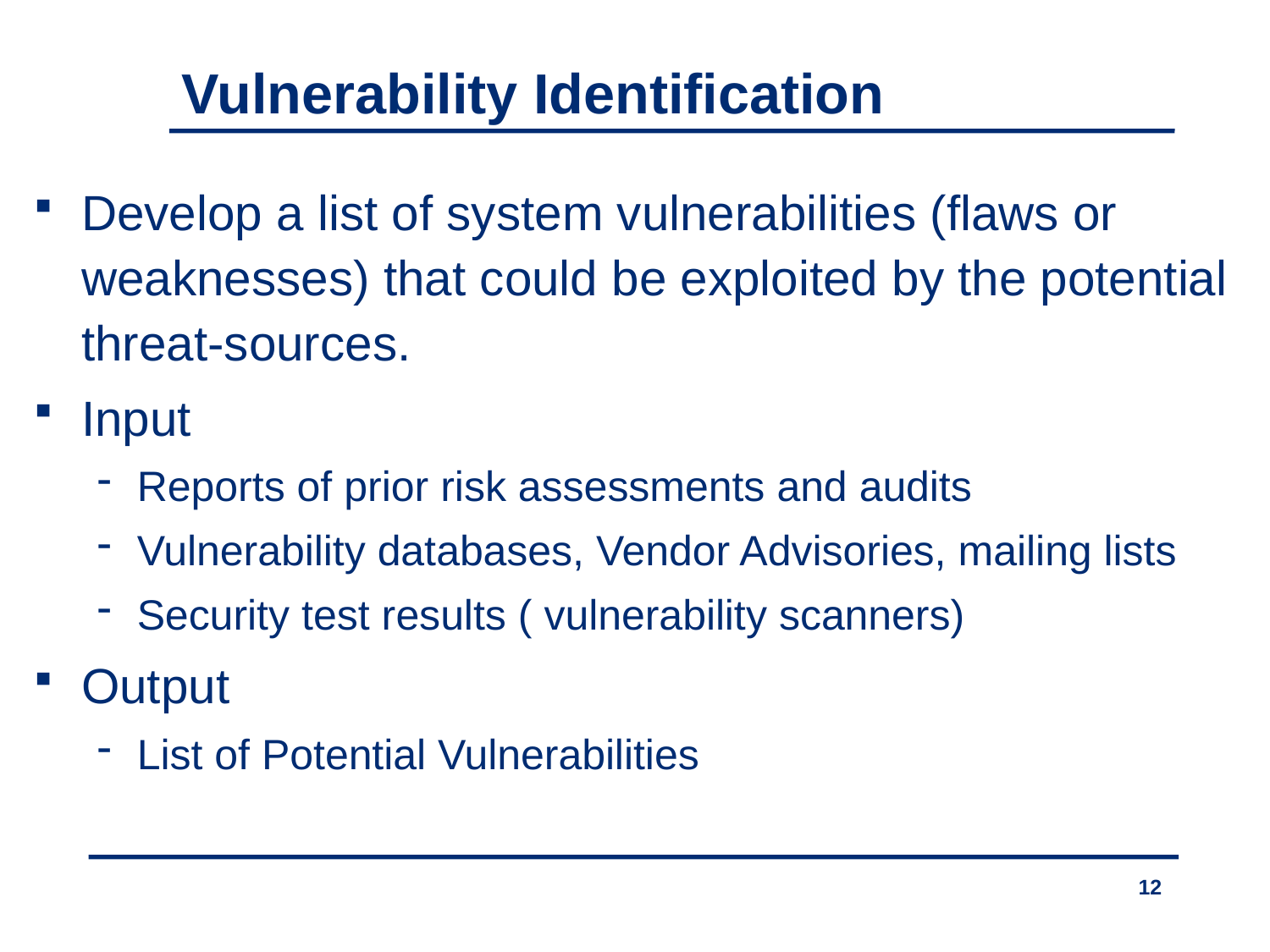

Vulnerability Identification
Develop a list of system vulnerabilities (flaws or weaknesses) that could be exploited by the potential threat-sources.
Input
Reports of prior risk assessments and audits
Vulnerability databases, Vendor Advisories, mailing lists
Security test results ( vulnerability scanners)
Output
List of Potential Vulnerabilities
12